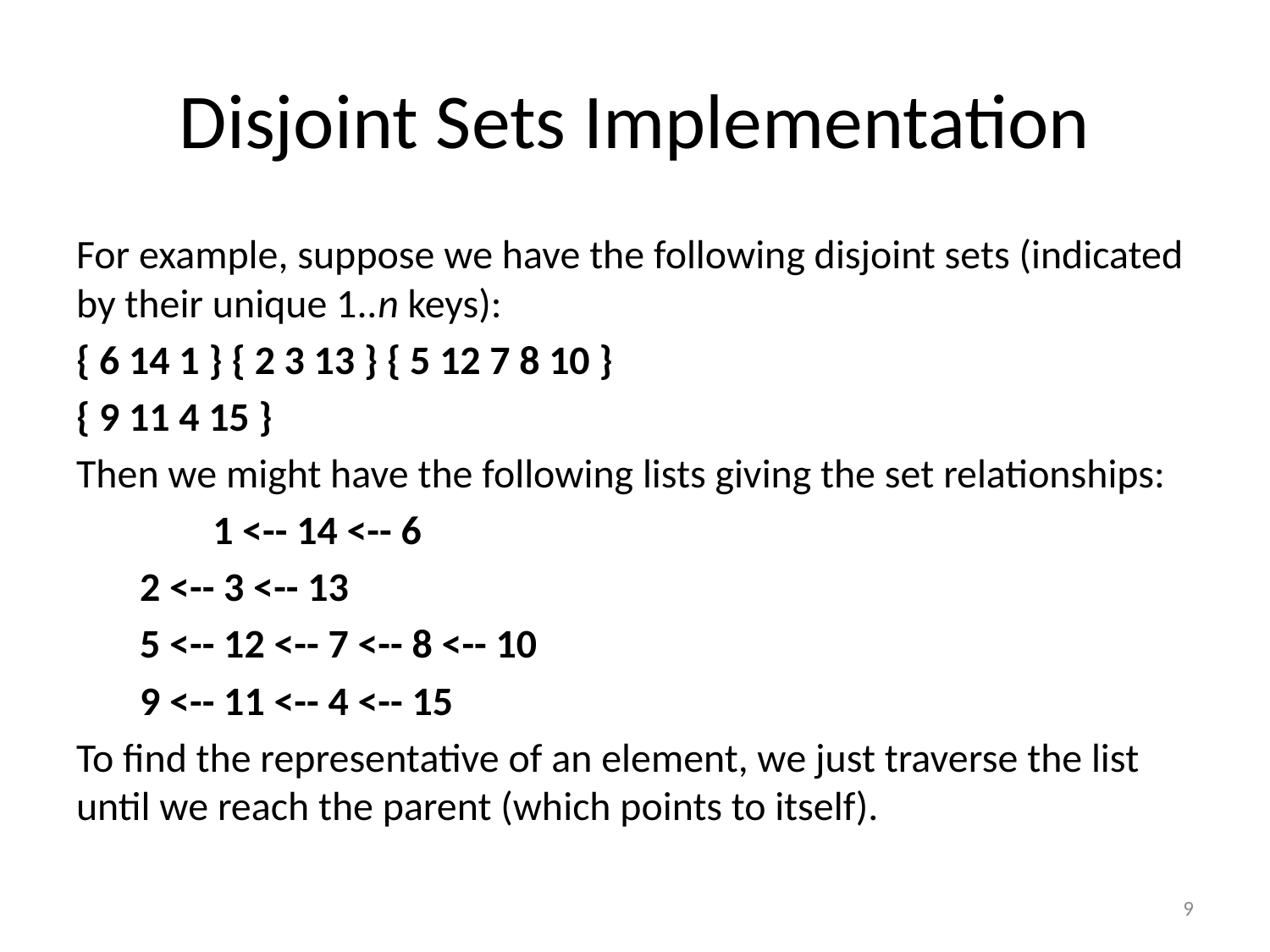

# Disjoint Sets Implementation
For example, suppose we have the following disjoint sets (indicated by their unique 1..n keys):
{ 6 14 1 } { 2 3 13 } { 5 12 7 8 10 }
{ 9 11 4 15 }
Then we might have the following lists giving the set relationships:
               1 <-- 14 <-- 6
       2 <-- 3 <-- 13
       5 <-- 12 <-- 7 <-- 8 <-- 10
       9 <-- 11 <-- 4 <-- 15
To find the representative of an element, we just traverse the list until we reach the parent (which points to itself).

9